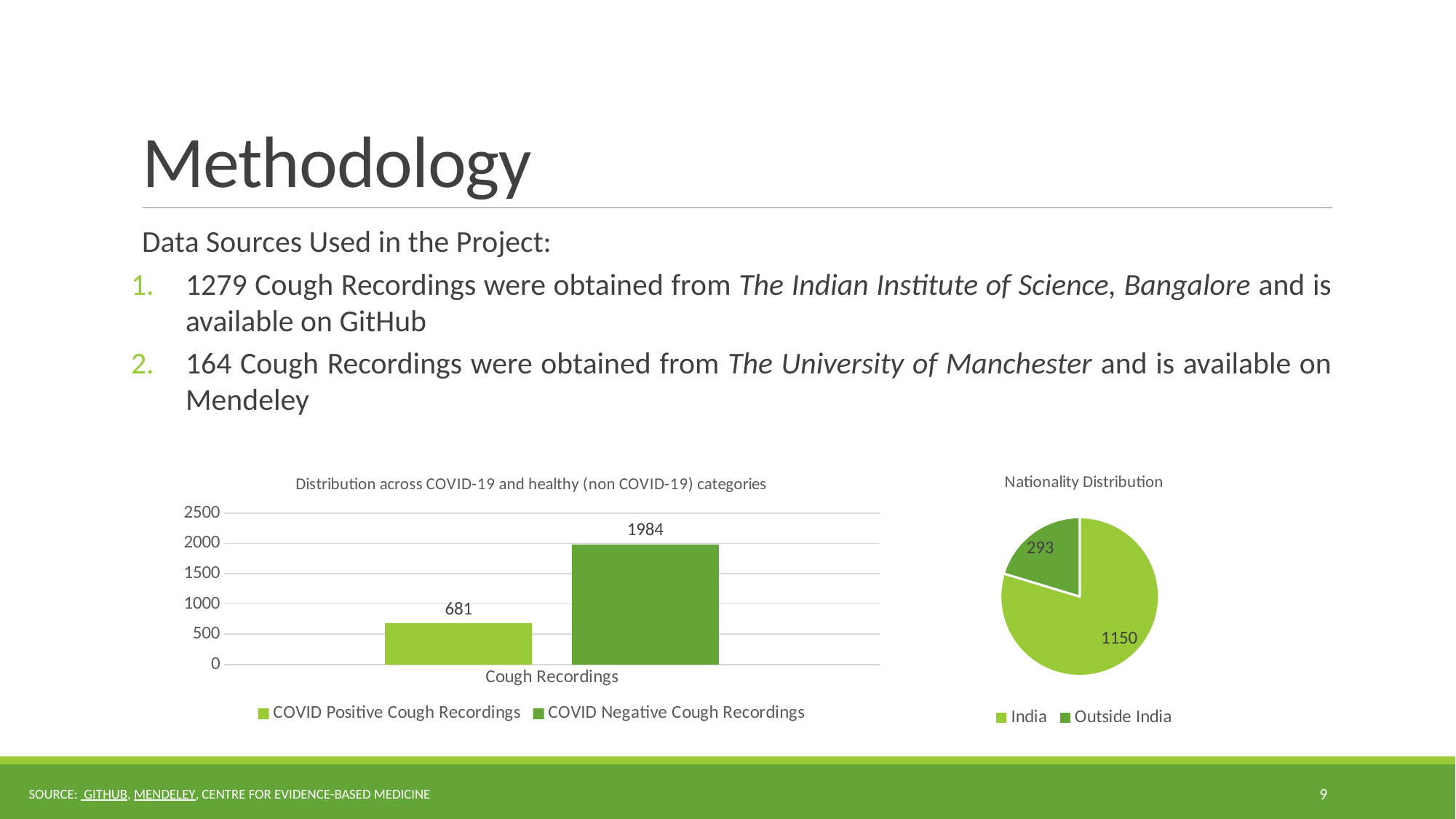

# Methodology
Data Sources Used in the Project:
1279 Cough Recordings were obtained from The Indian Institute of Science, Bangalore and is available on GitHub
164 Cough Recordings were obtained from The University of Manchester and is available on Mendeley

### Chart: Nationality Distribution

| Category | Nationality Distribution |
|---|---|
| India | 1150.0 |
| Outside India | 293.0 |

### Chart: Distribution across COVID-19 and healthy (non COVID-19) categories

| Category | COVID Positive Cough Recordings | COVID Negative Cough Recordings |
|---|---|---|
| Cough Recordings | 681.0 | 1984.0 |
Source:  GitHub, Mendeley, Centre for Evidence-Based Medicine
9